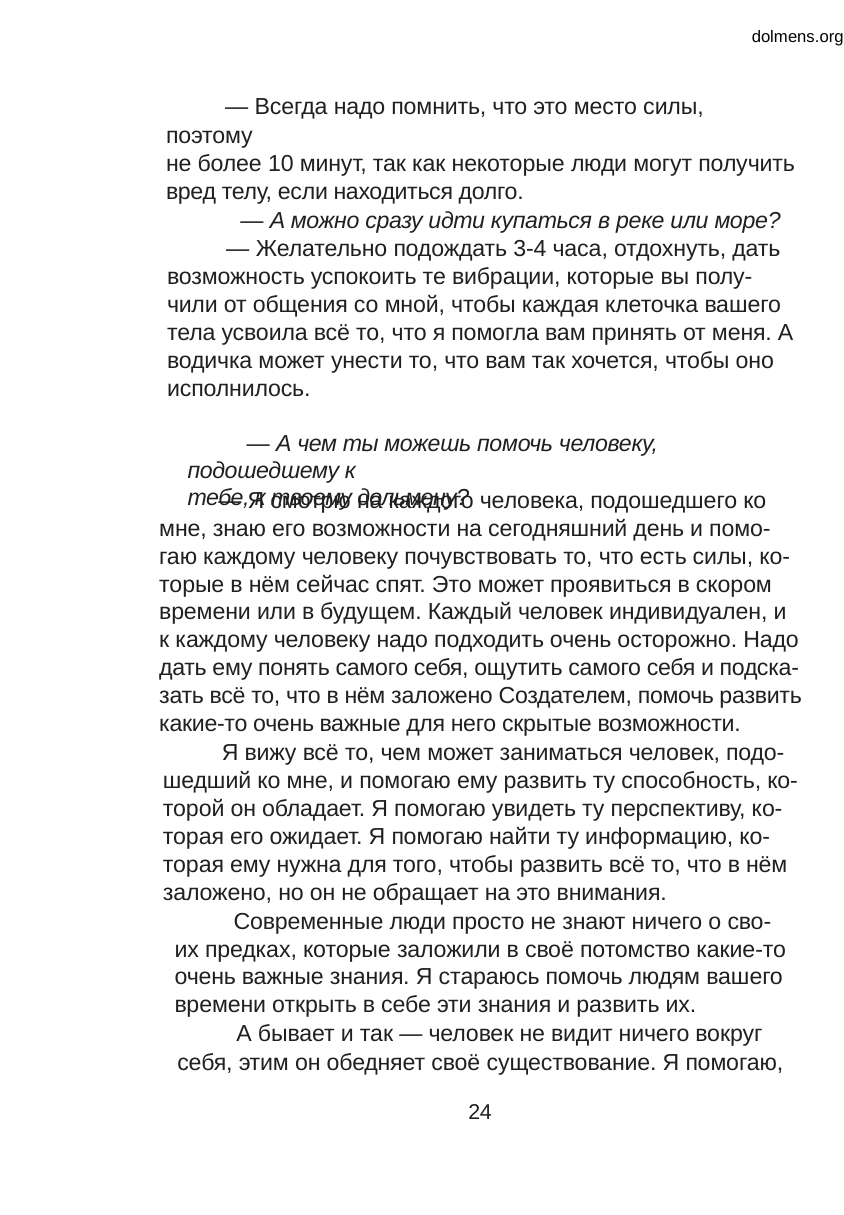

dolmens.org

— Всегда надо помнить, что это место силы, поэтому
не более 10 минут, так как некоторые люди могут получить
вред телу, если находиться долго.

— А можно сразу идти купаться в реке или море?

— Желательно подождать 3-4 часа, отдохнуть, дать
возможность успокоить те вибрации, которые вы полу-
чили от общения со мной, чтобы каждая клеточка вашего
тела усвоила всё то, что я помогла вам принять от меня. А
водичка может унести то, что вам так хочется, чтобы оно
исполнилось.

— А чем ты можешь помочь человеку, подошедшему к
тебе, к твоему дольмену?

— Я смотрю на каждого человека, подошедшего ко
мне, знаю его возможности на сегодняшний день и помо-
гаю каждому человеку почувствовать то, что есть силы, ко-
торые в нём сейчас спят. Это может проявиться в скором
времени или в будущем. Каждый человек индивидуален, и
к каждому человеку надо подходить очень осторожно. Надо
дать ему понять самого себя, ощутить самого себя и подска-
зать всё то, что в нём заложено Создателем, помочь развить
какие-то очень важные для него скрытые возможности.

Я вижу всё то, чем может заниматься человек, подо-
шедший ко мне, и помогаю ему развить ту способность, ко-
торой он обладает. Я помогаю увидеть ту перспективу, ко-
торая его ожидает. Я помогаю найти ту информацию, ко-
торая ему нужна для того, чтобы развить всё то, что в нём
заложено, но он не обращает на это внимания.

Современные люди просто не знают ничего о сво-
их предках, которые заложили в своё потомство какие-то
очень важные знания. Я стараюсь помочь людям вашего
времени открыть в себе эти знания и развить их.

А бывает и так — человек не видит ничего вокруг
себя, этим он обедняет своё существование. Я помогаю,

24